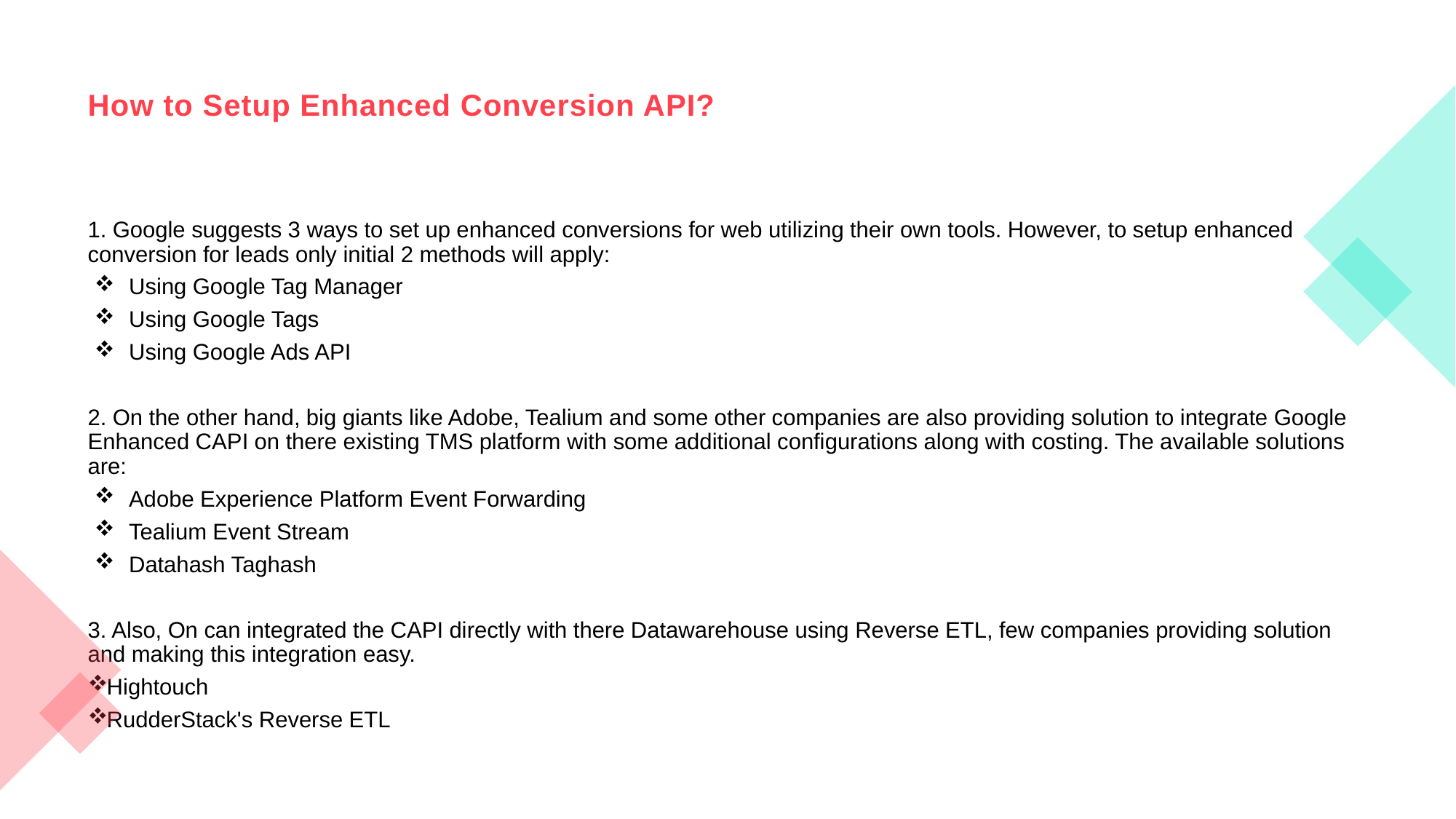

# How to Setup Enhanced Conversion API?

1. Google suggests 3 ways to set up enhanced conversions for web utilizing their own tools. However, to setup enhanced conversion for leads only initial 2 methods will apply:
Using Google Tag Manager
Using Google Tags
Using Google Ads API

2. On the other hand, big giants like Adobe, Tealium and some other companies are also providing solution to integrate Google Enhanced CAPI on there existing TMS platform with some additional configurations along with costing. The available solutions are:
Adobe Experience Platform Event Forwarding
Tealium Event Stream
Datahash Taghash

3. Also, On can integrated the CAPI directly with there Datawarehouse using Reverse ETL, few companies providing solution and making this integration easy.
Hightouch
RudderStack's Reverse ETL